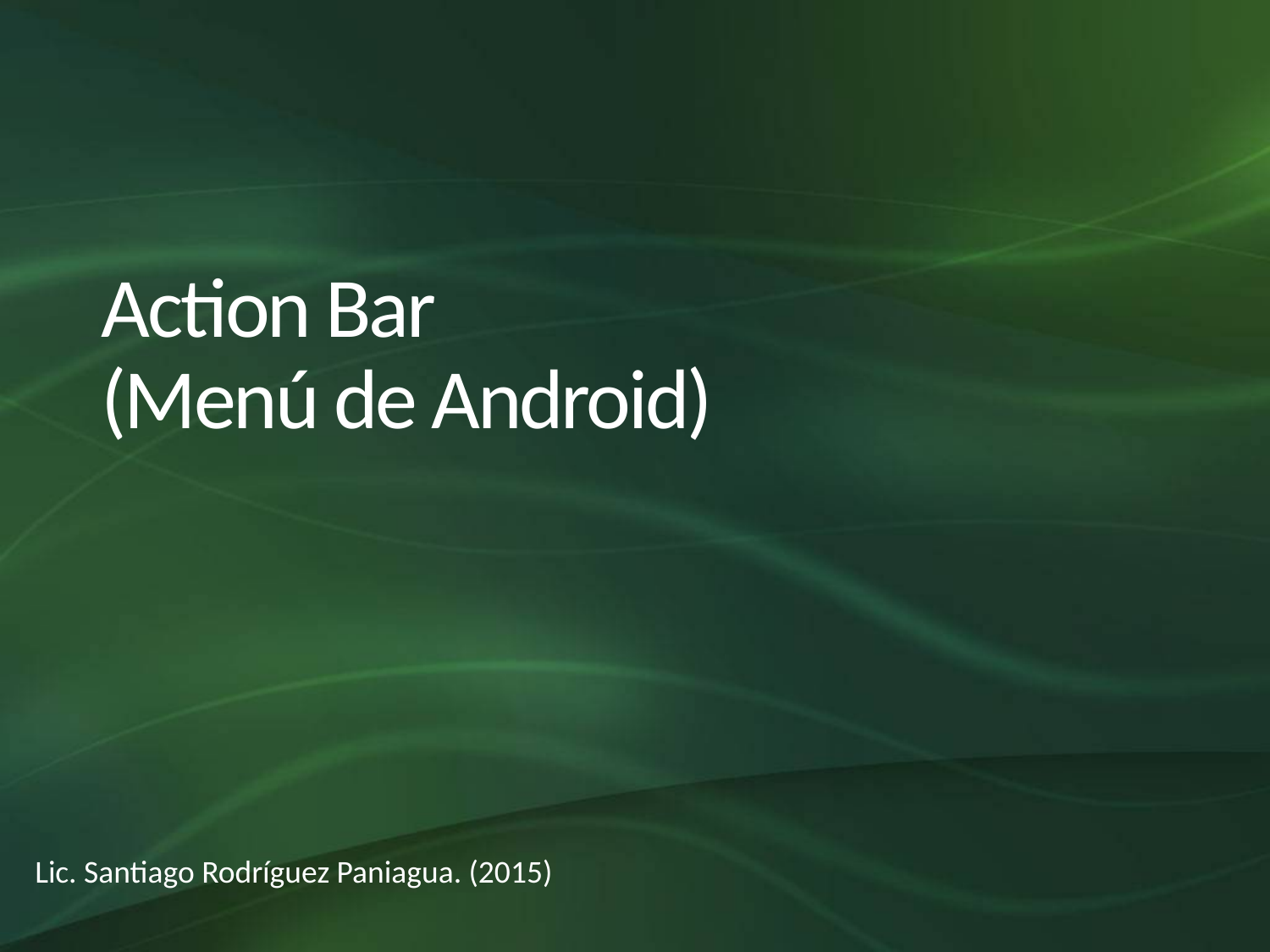

# Action Bar (Menú de Android)
Lic. Santiago Rodríguez Paniagua. (2015)